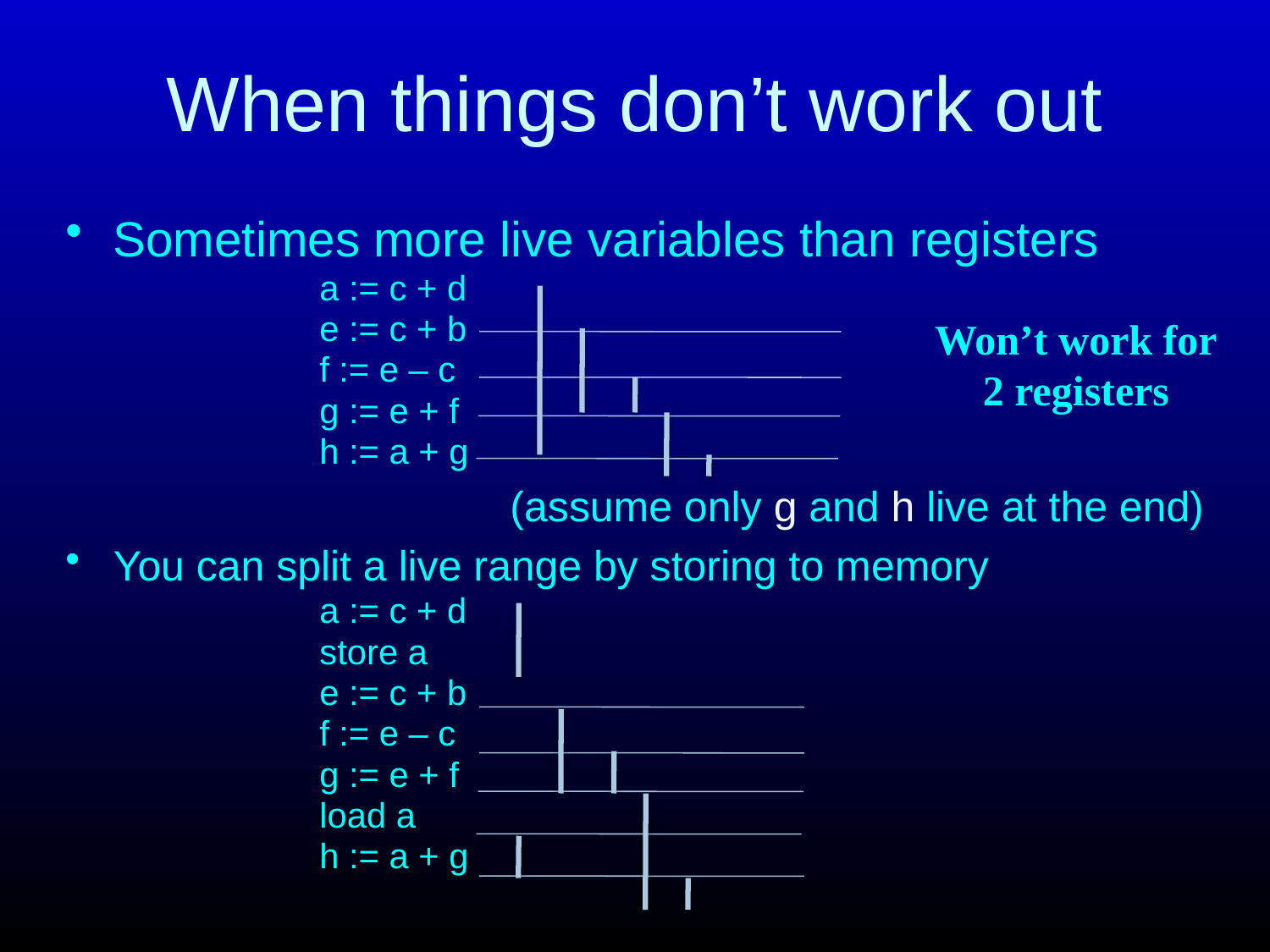

# When things don’t work out
Sometimes more live variables than registers
a := c + d
e := c + b
f := e – c
g := e + f
h := a + g
(assume only g and h live at the end)
You can split a live range by storing to memory
a := c + d
store a
e := c + b
f := e – c
g := e + f
load a
h := a + g
Won’t work for
2 registers